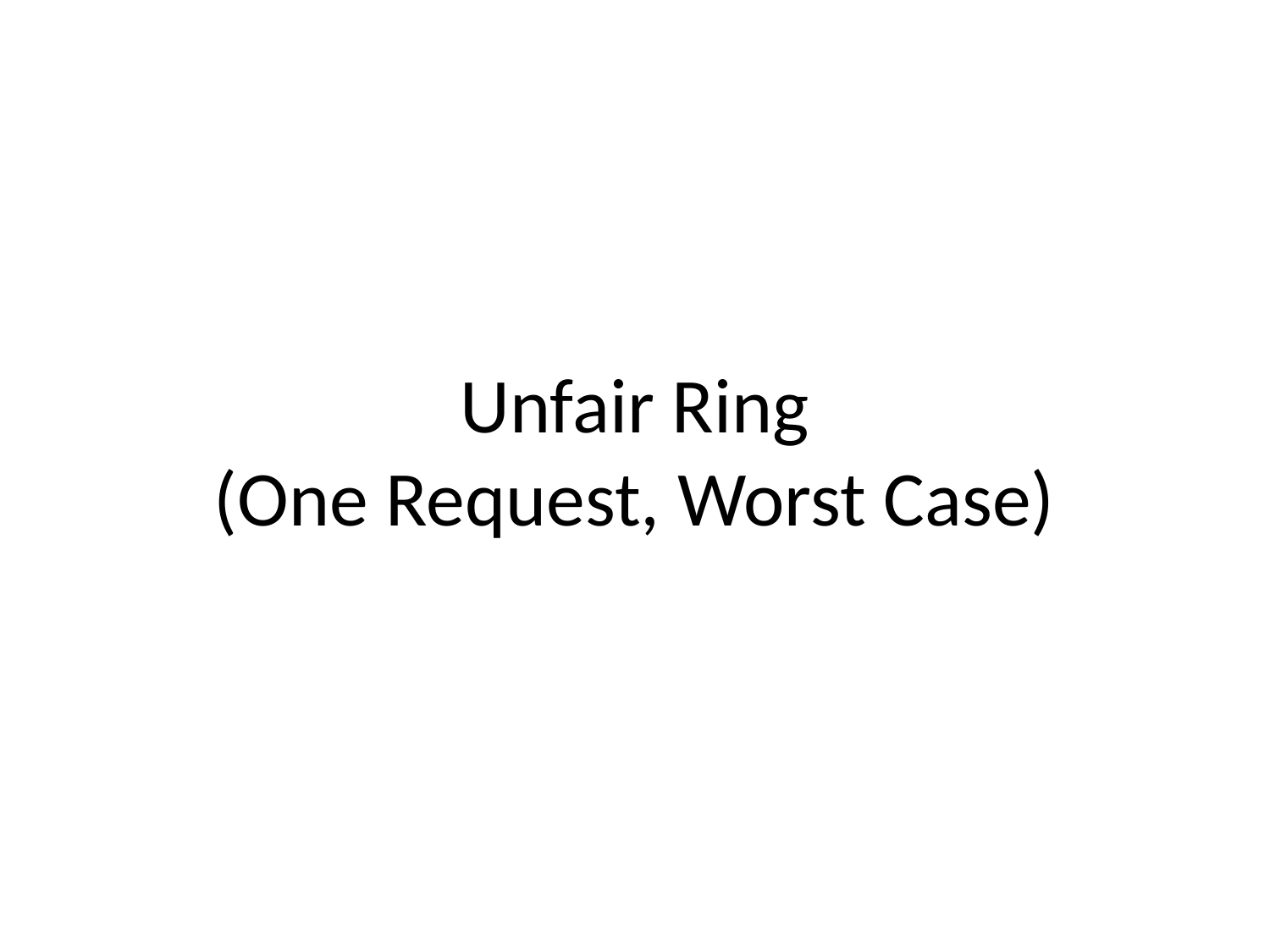

# Unfair Ring (One Request, Worst Case)